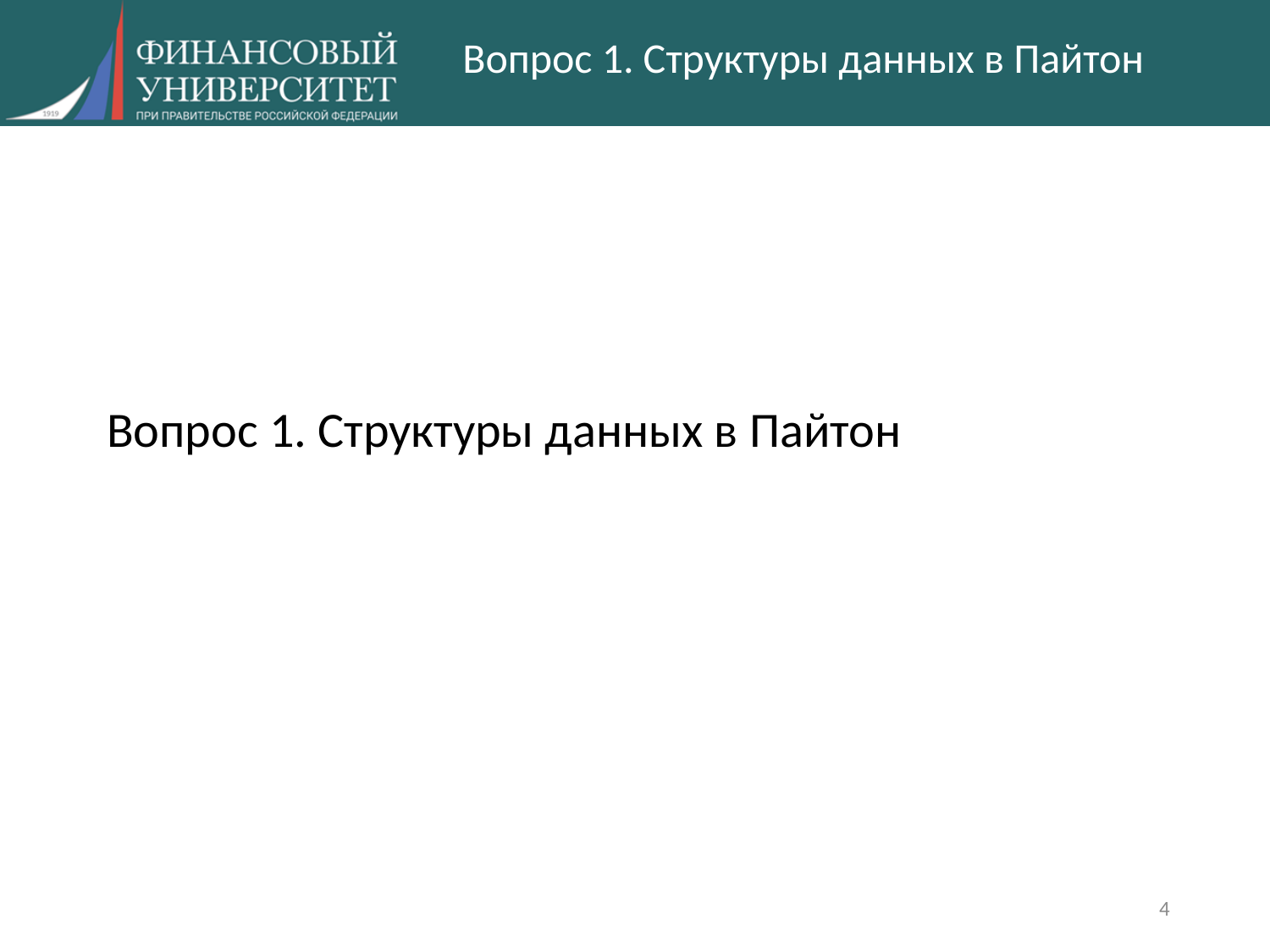

# Вопрос 1. Структуры данных в Пайтон
Вопрос 1. Структуры данных в Пайтон

4